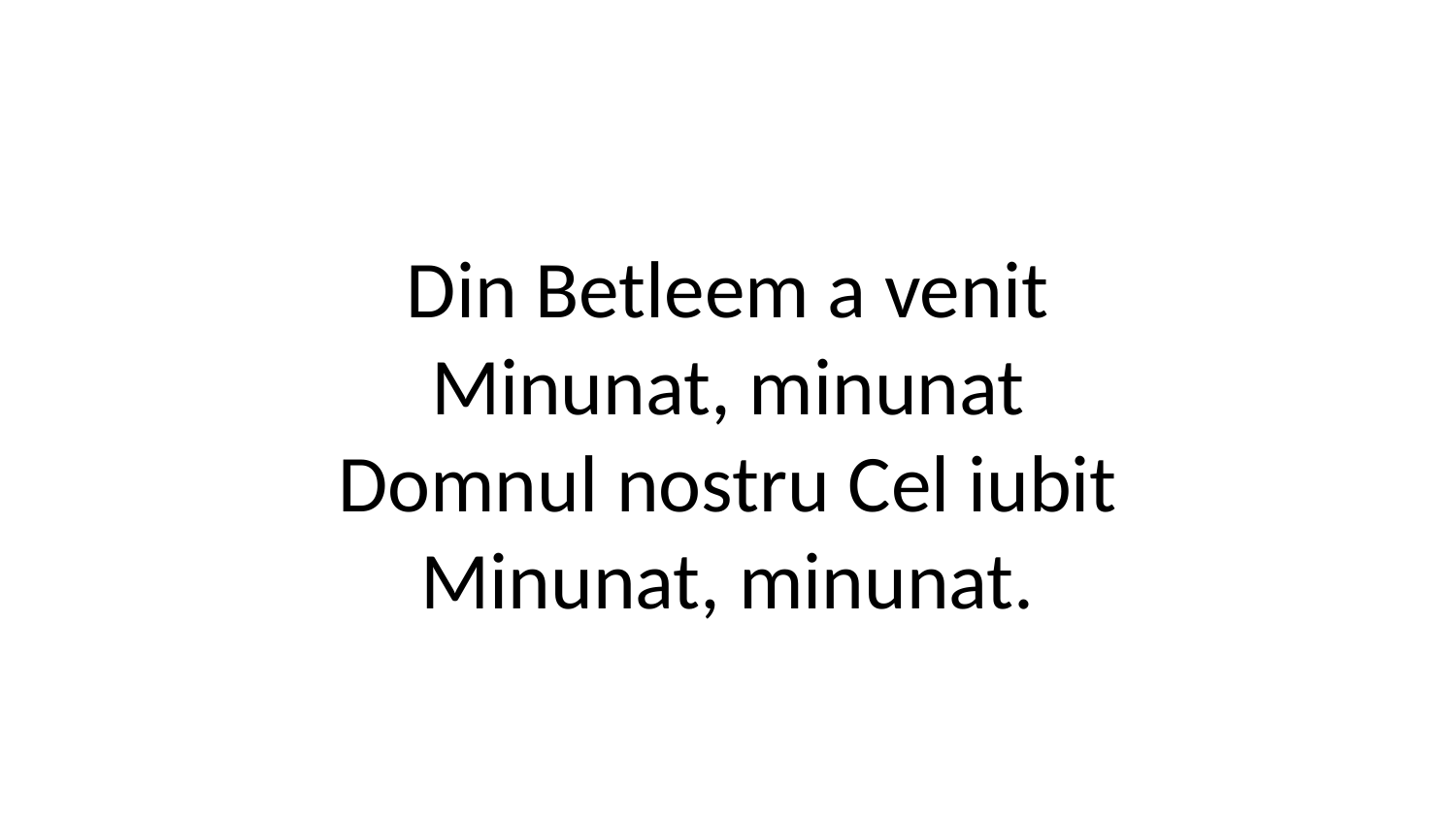

Din Betleem a venit
Minunat, minunat
Domnul nostru Cel iubit
Minunat, minunat.